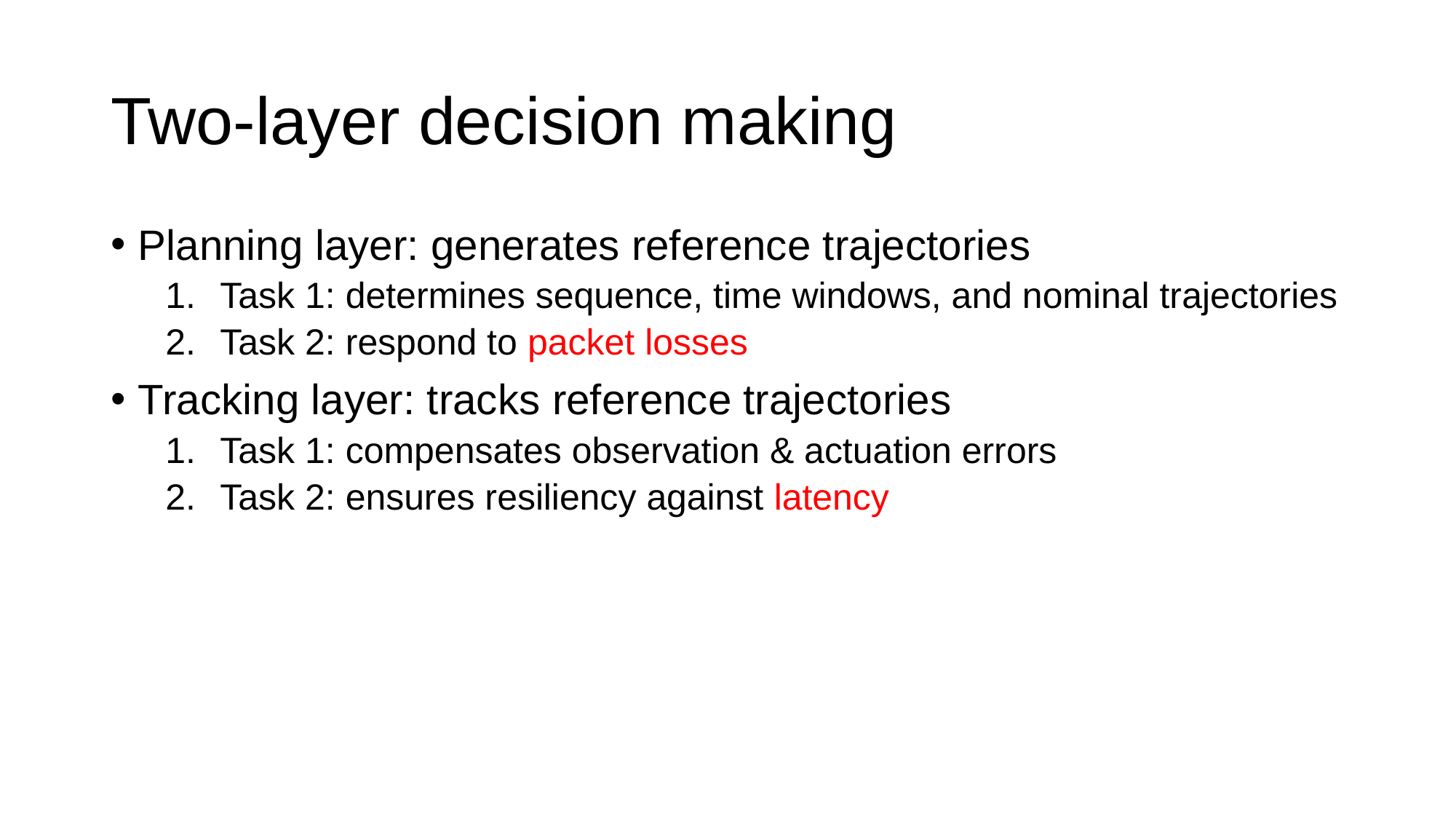

# Two-layer decision making
Planning layer: generates reference trajectories
Task 1: determines sequence, time windows, and nominal trajectories
Task 2: respond to packet losses
Tracking layer: tracks reference trajectories
Task 1: compensates observation & actuation errors
Task 2: ensures resiliency against latency